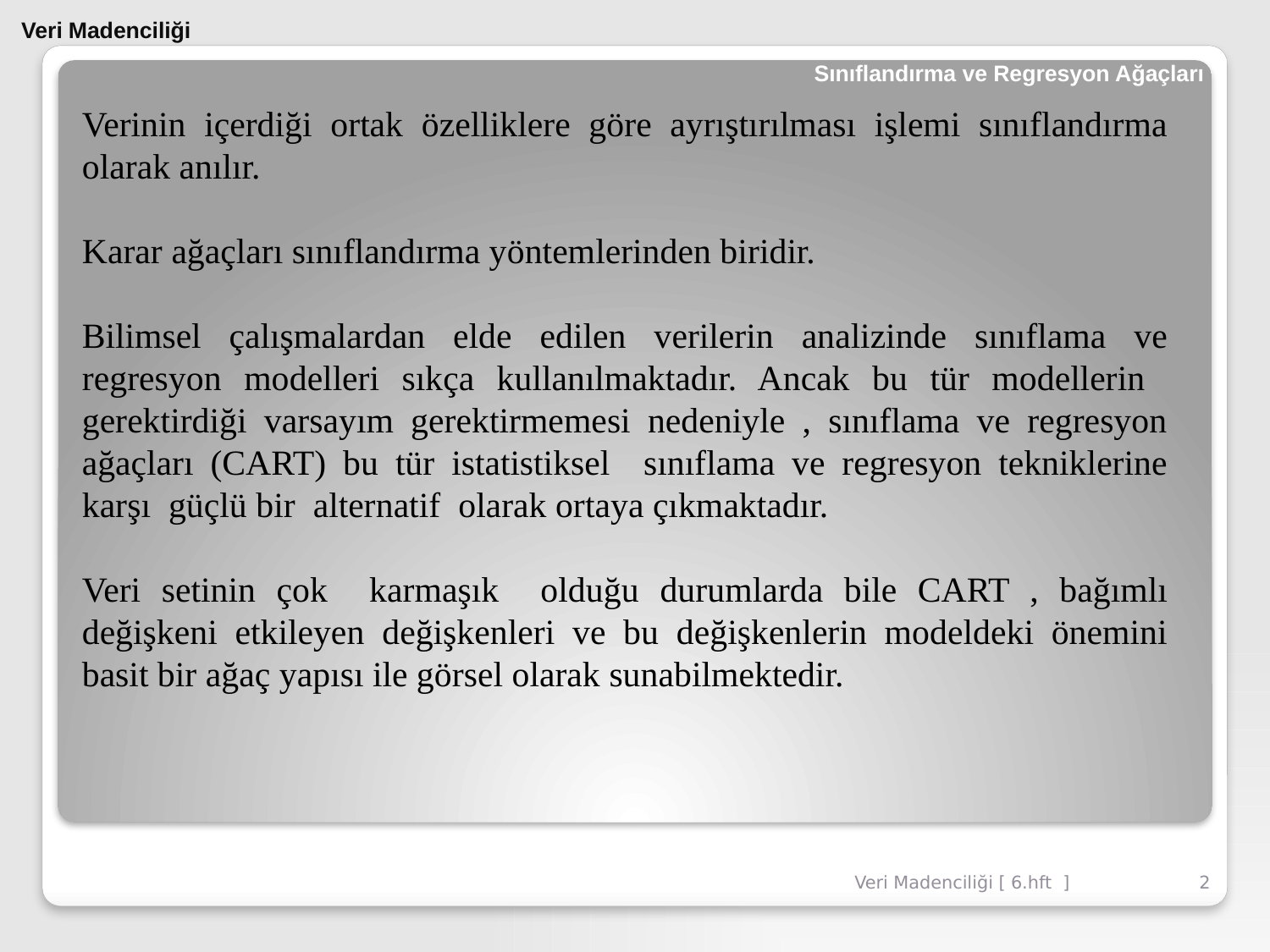

# Veri Madenciliği
Sınıflandırma ve Regresyon Ağaçları

Verinin içerdiği ortak özelliklere göre ayrıştırılması işlemi sınıflandırma olarak anılır.

Karar ağaçları sınıflandırma yöntemlerinden biridir.

Bilimsel çalışmalardan elde edilen verilerin analizinde sınıflama ve regresyon modelleri sıkça kullanılmaktadır. Ancak bu tür modellerin  gerektirdiği varsayım gerektirmemesi nedeniyle , sınıflama ve regresyon ağaçları (CART) bu tür istatistiksel  sınıflama ve regresyon tekniklerine karşı  güçlü bir  alternatif  olarak ortaya çıkmaktadır.

Veri setinin çok  karmaşık  olduğu durumlarda bile CART , bağımlı değişkeni etkileyen değişkenleri ve bu değişkenlerin modeldeki önemini basit bir ağaç yapısı ile görsel olarak sunabilmektedir.

Veri Madenciliği [ 6.hft  ]
2